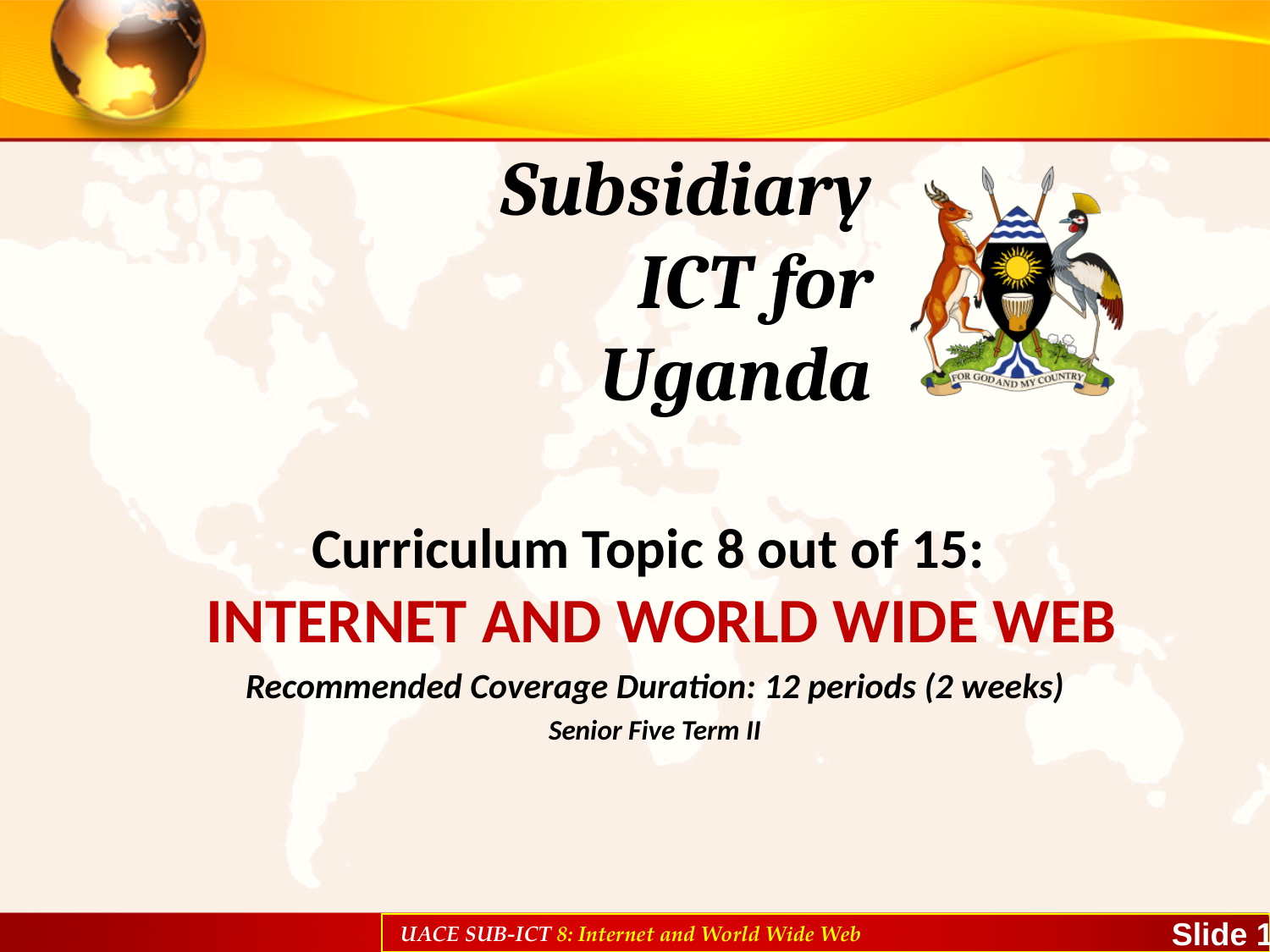

# Subsidiary ICT for Uganda
Curriculum Topic 8 out of 15:
 INTERNET AND WORLD WIDE WEB
Recommended Coverage Duration: 12 periods (2 weeks)
Senior Five Term II